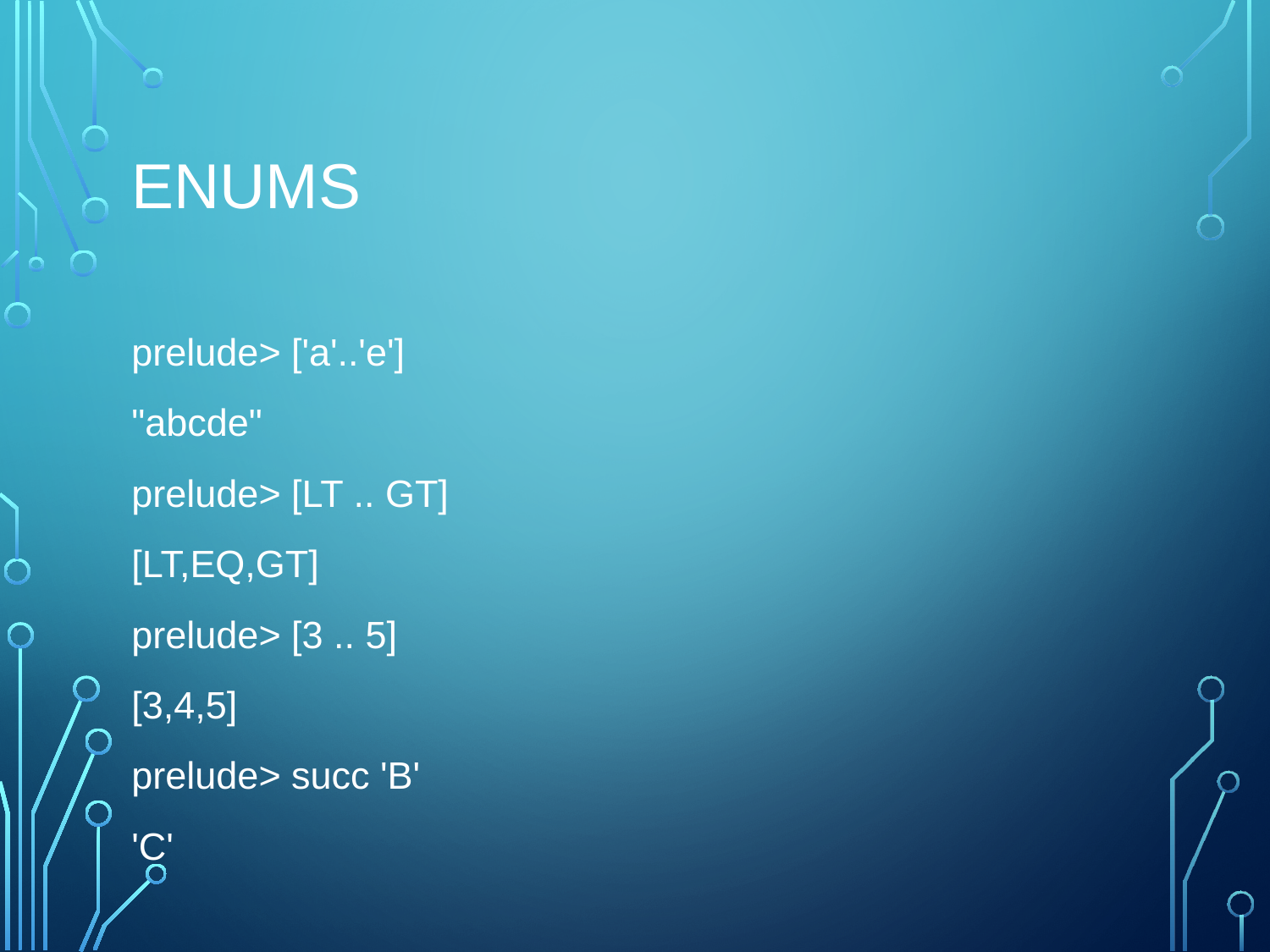

# Enums
prelude> ['a'..'e']
"abcde"
prelude> [LT .. GT]
[LT,EQ,GT]
prelude> [3 .. 5]
[3,4,5]
prelude> succ 'B'
'C'